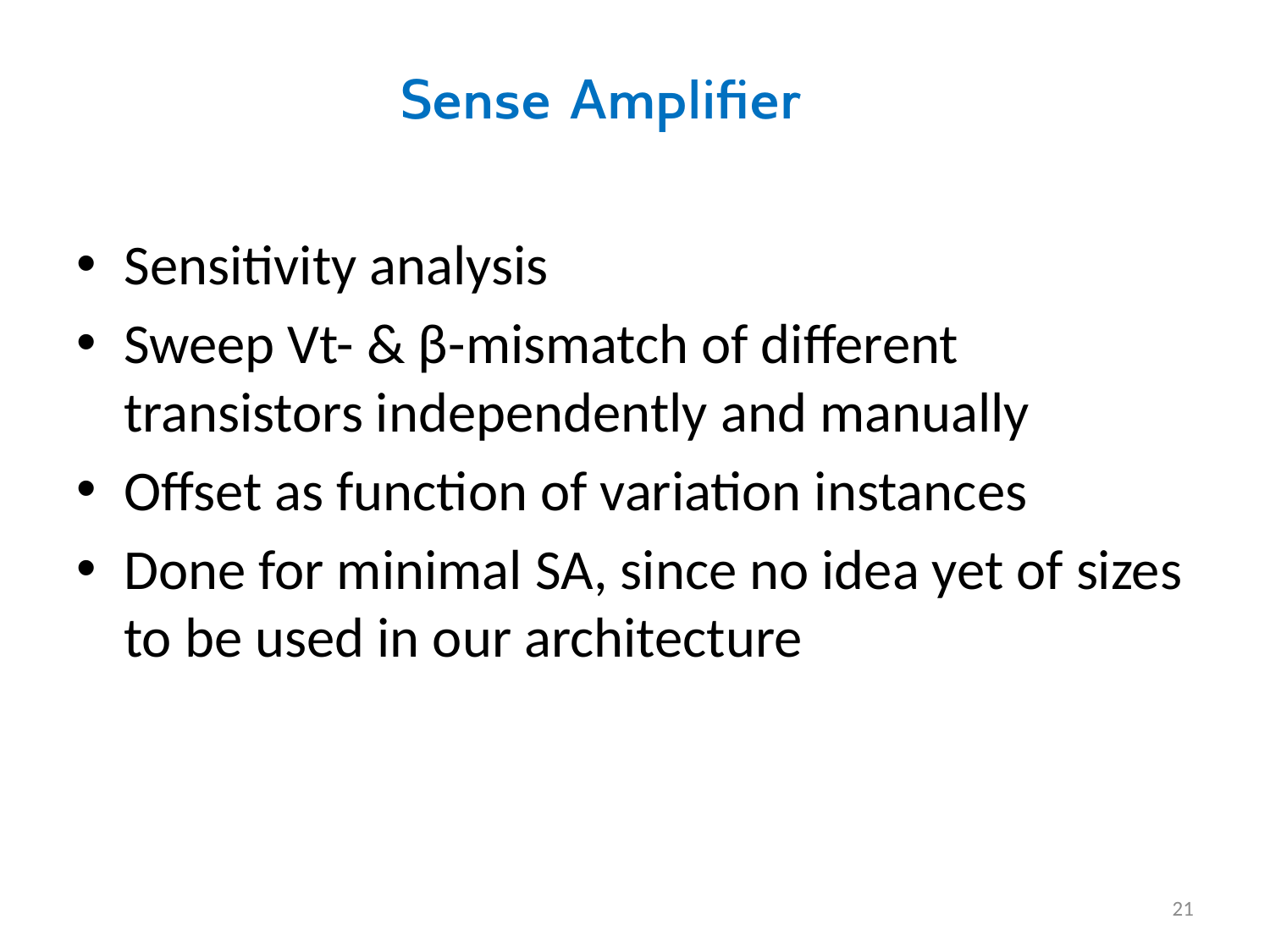

Sense Amplifier
Sensitivity analysis
Sweep Vt- & β-mismatch of different transistors independently and manually
Offset as function of variation instances
Done for minimal SA, since no idea yet of sizes to be used in our architecture

21